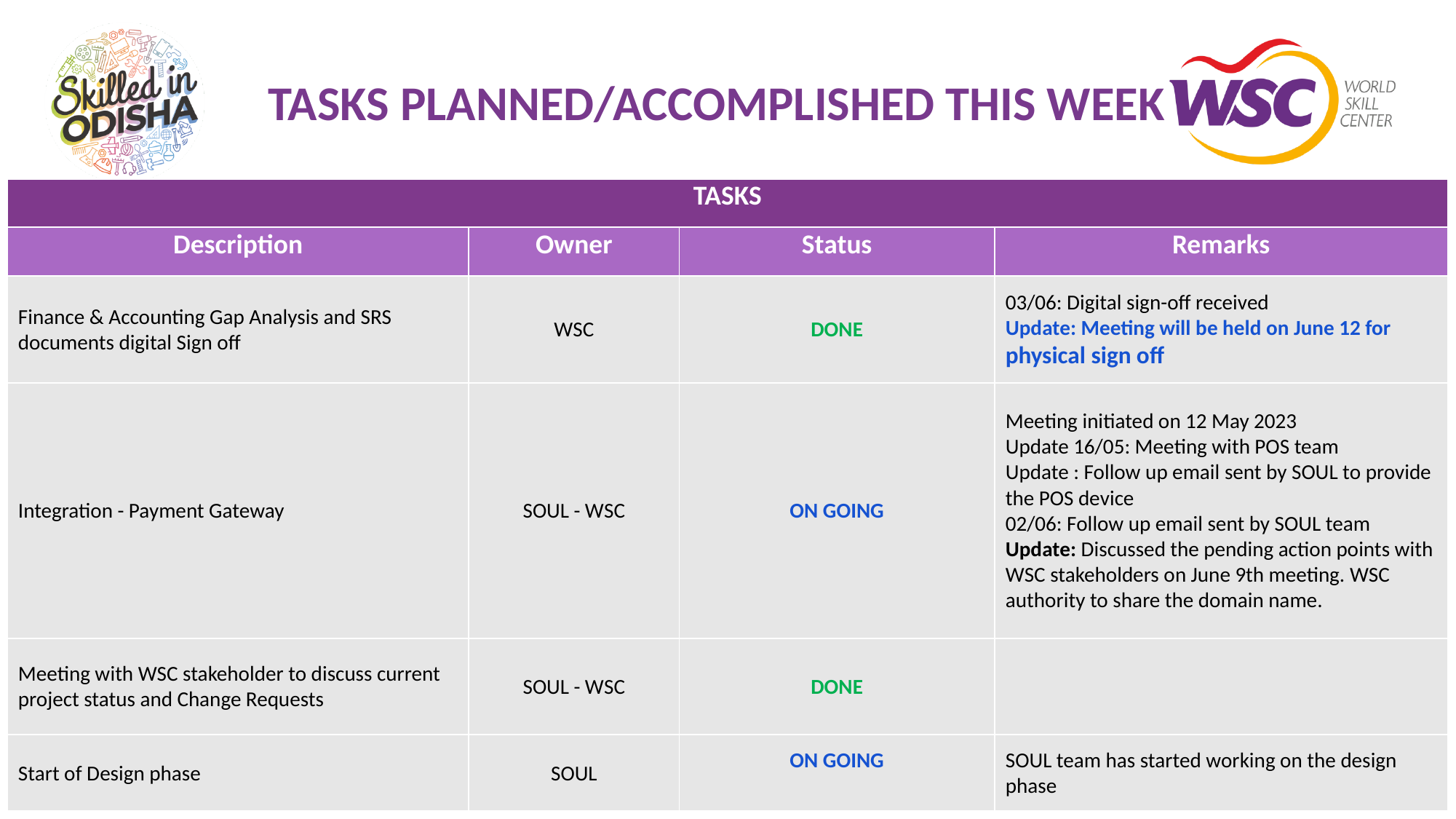

# TASKS PLANNED/ACCOMPLISHED THIS WEEK
| TASKS |  |  |  |
| --- | --- | --- | --- |
| Description | Owner | Status | Remarks |
| Finance & Accounting Gap Analysis and SRS documents digital Sign off | WSC | DONE | 03/06: Digital sign-off received Update: Meeting will be held on June 12 for physical sign off |
| Integration - Payment Gateway | SOUL - WSC | ON GOING | Meeting initiated on 12 May 2023 Update 16/05: Meeting with POS team Update : Follow up email sent by SOUL to provide the POS device 02/06: Follow up email sent by SOUL team Update: Discussed the pending action points with WSC stakeholders on June 9th meeting. WSC authority to share the domain name. |
| Meeting with WSC stakeholder to discuss current project status and Change Requests | SOUL - WSC | DONE |  |
| Start of Design phase | SOUL | ON GOING | SOUL team has started working on the design phase |
5